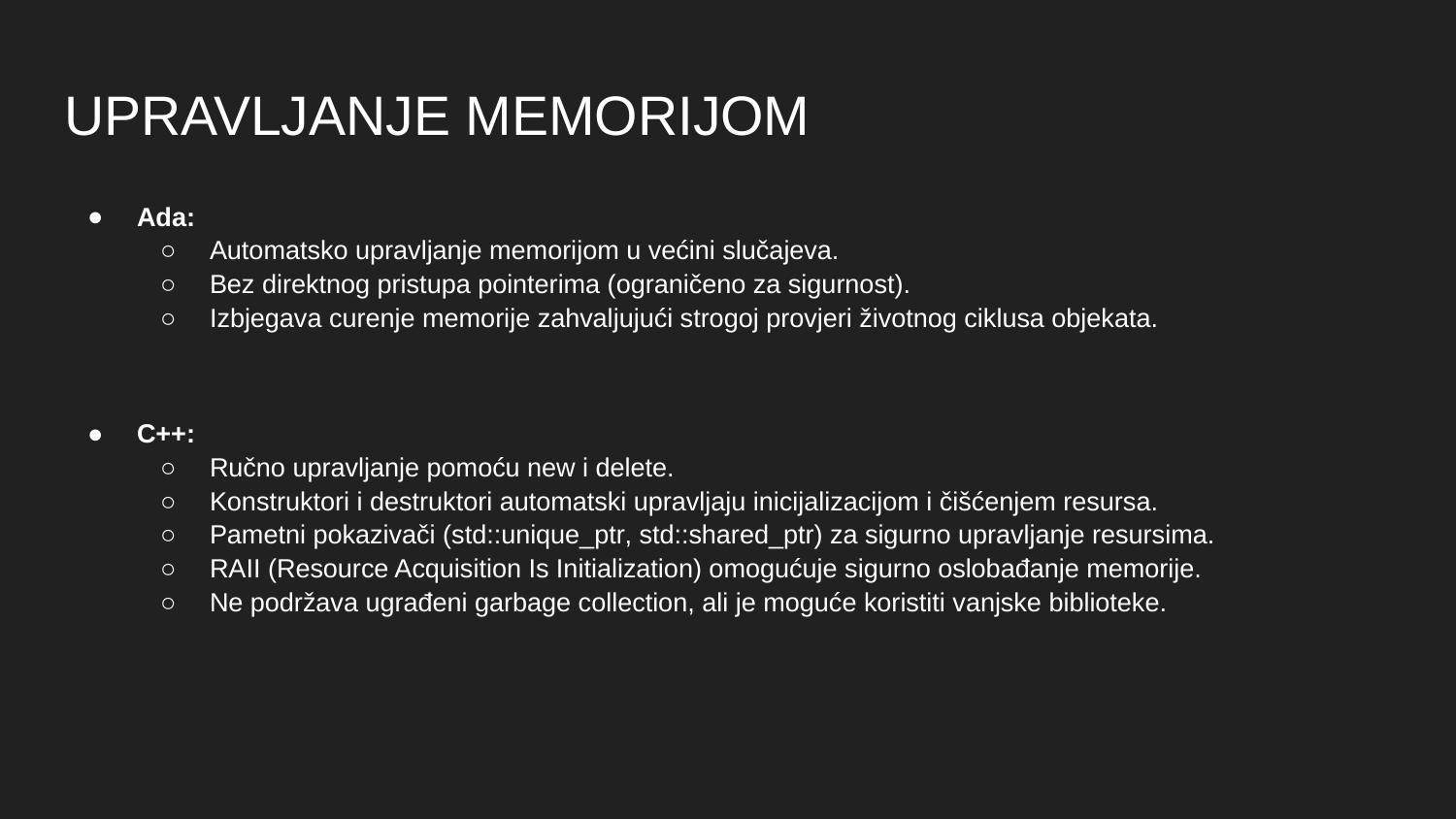

# UPRAVLJANJE MEMORIJOM
Ada:
Automatsko upravljanje memorijom u većini slučajeva.
Bez direktnog pristupa pointerima (ograničeno za sigurnost).
Izbjegava curenje memorije zahvaljujući strogoj provjeri životnog ciklusa objekata.

C++:
Ručno upravljanje pomoću new i delete.
Konstruktori i destruktori automatski upravljaju inicijalizacijom i čišćenjem resursa.
Pametni pokazivači (std::unique_ptr, std::shared_ptr) za sigurno upravljanje resursima.
RAII (Resource Acquisition Is Initialization) omogućuje sigurno oslobađanje memorije.
Ne podržava ugrađeni garbage collection, ali je moguće koristiti vanjske biblioteke.